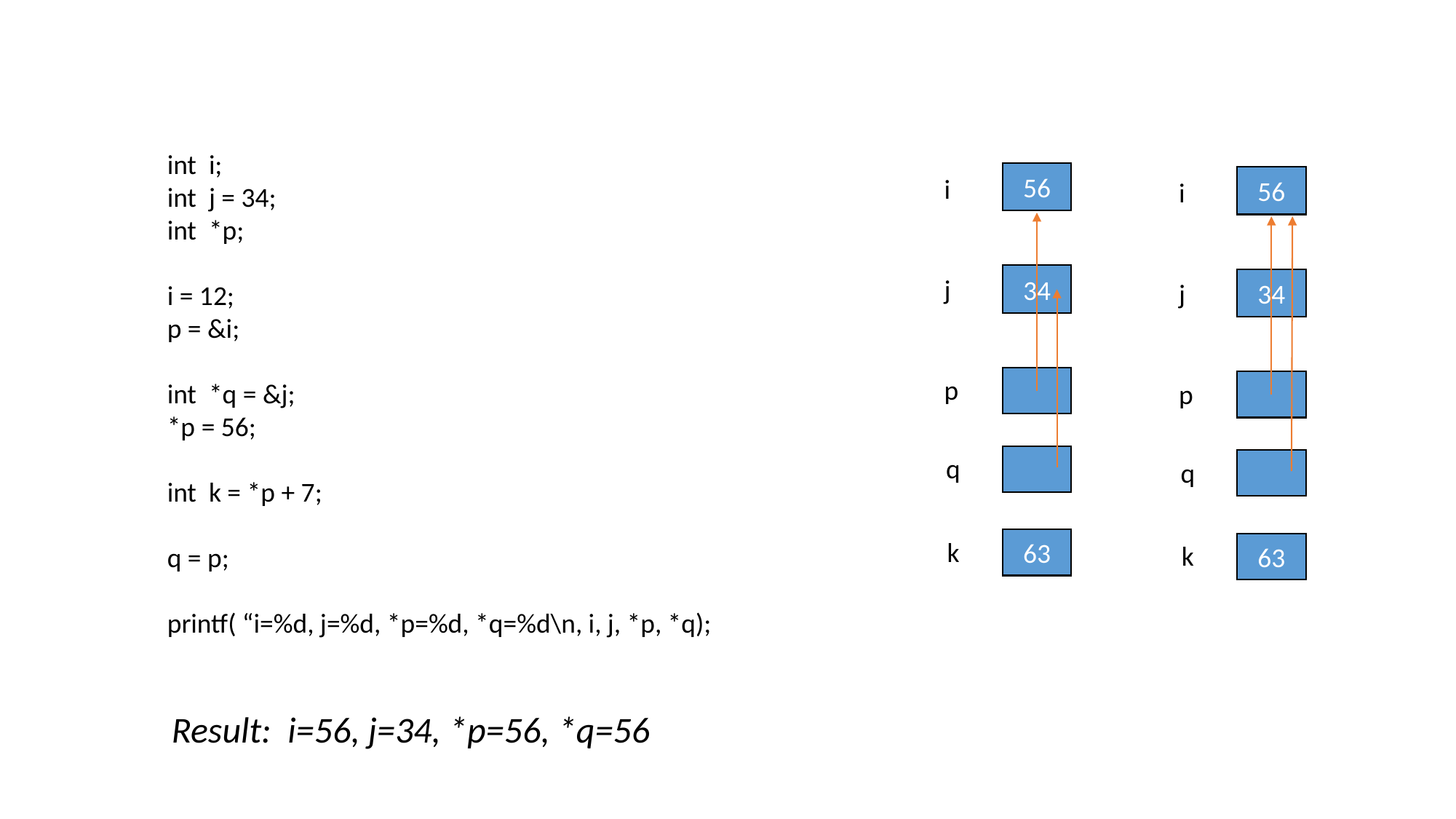

int  i;
int  j = 34;
int  *p;

i = 12;
p = &i;

int  *q = &j;
*p = 56;

int  k = *p + 7;

q = p;

printf( “i=%d, j=%d, *p=%d, *q=%d\n, i, j, *p, *q);

56
i
34
j
p

q

k
63
56
i
34
j
p

q

k
63
Result:  i=56, j=34, *p=56, *q=56